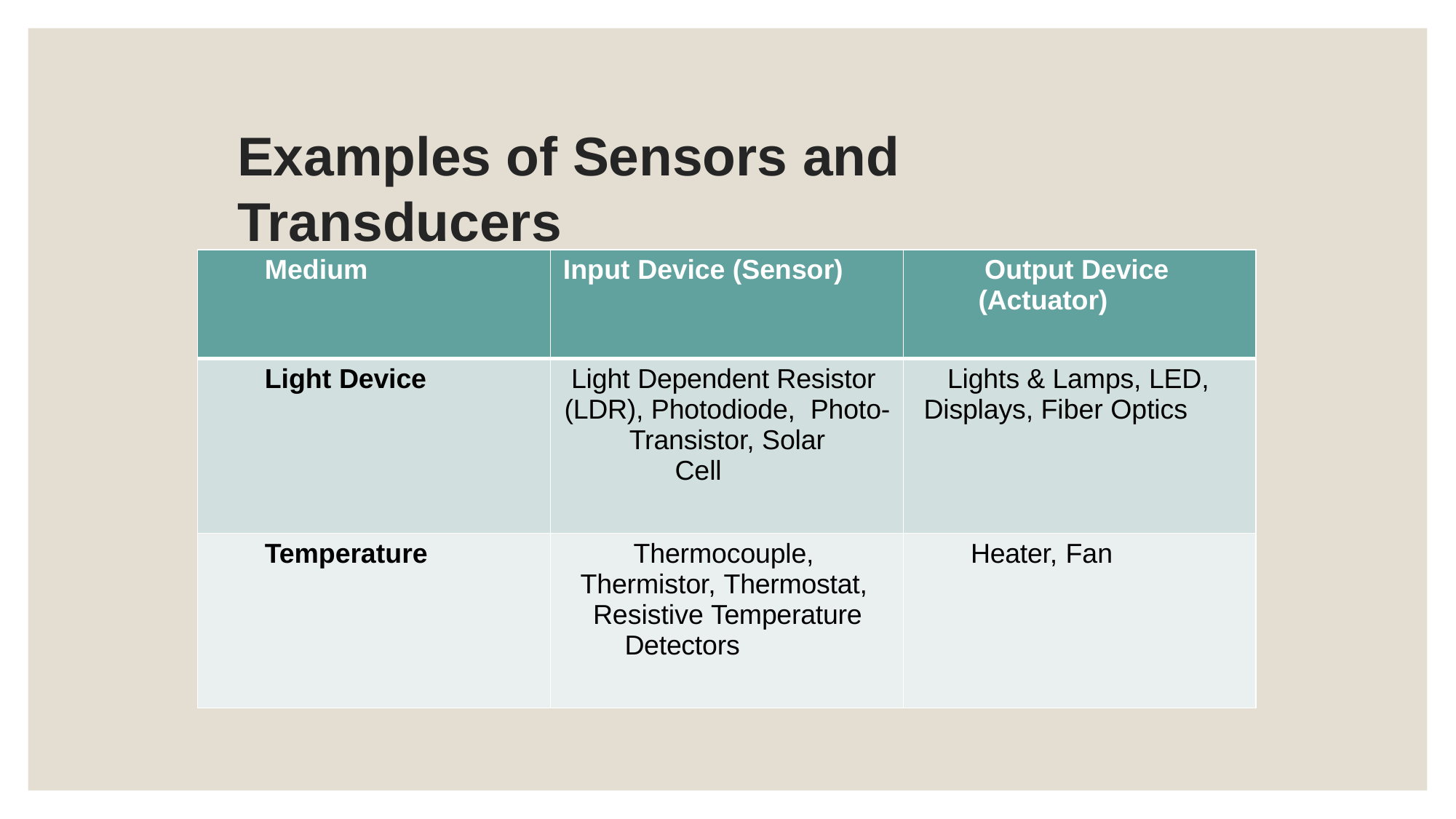

# Examples of Sensors and Transducers
| Medium | Input Device (Sensor) | Output Device (Actuator) |
| --- | --- | --- |
| Light Device | Light Dependent Resistor (LDR), Photodiode, Photo-Transistor, Solar Cell | Lights & Lamps, LED, Displays, Fiber Optics |
| Temperature | Thermocouple, Thermistor, Thermostat, Resistive Temperature Detectors | Heater, Fan |